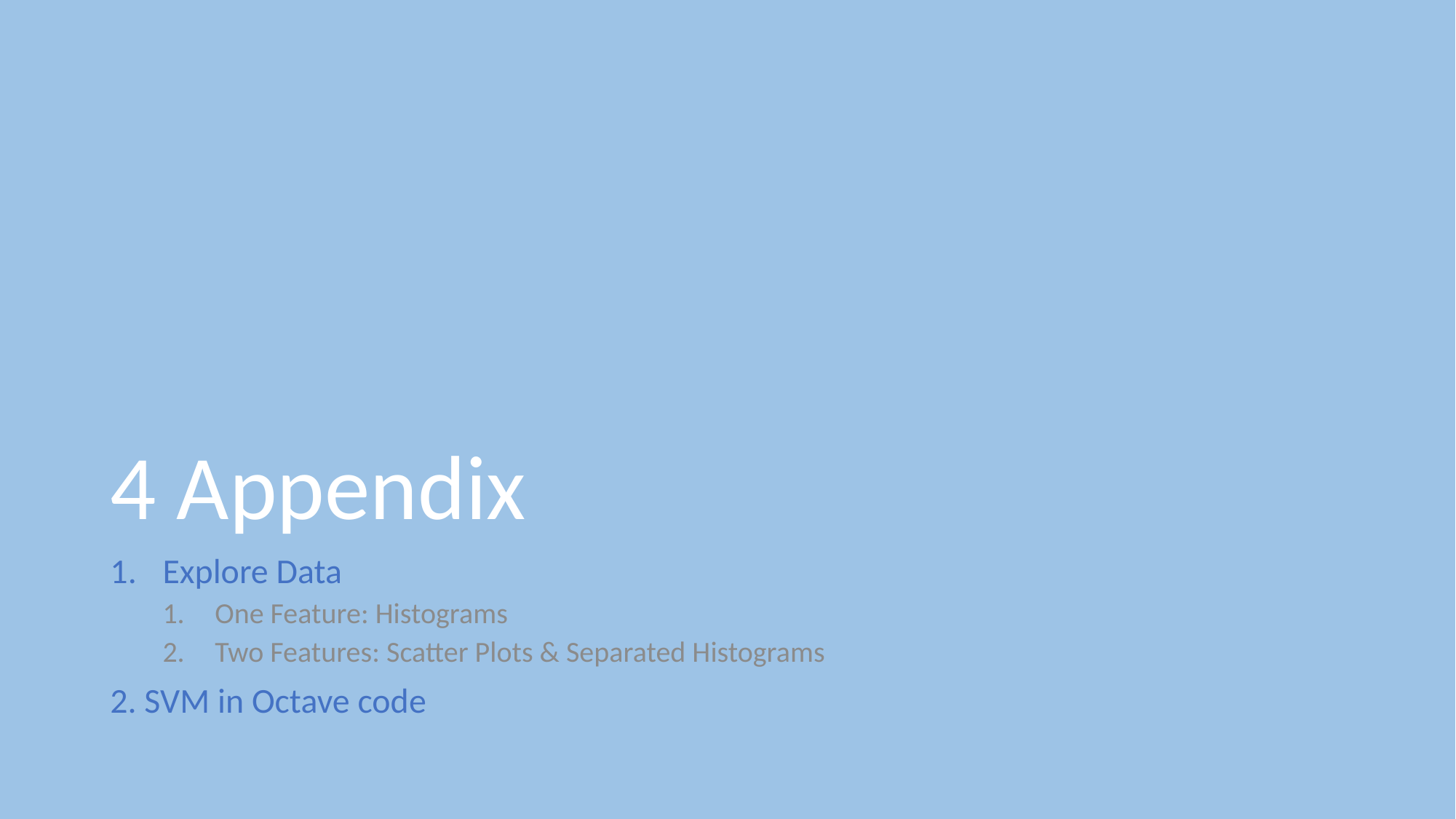

# 4 Appendix
Explore Data
One Feature: Histograms
Two Features: Scatter Plots & Separated Histograms
2. SVM in Octave code